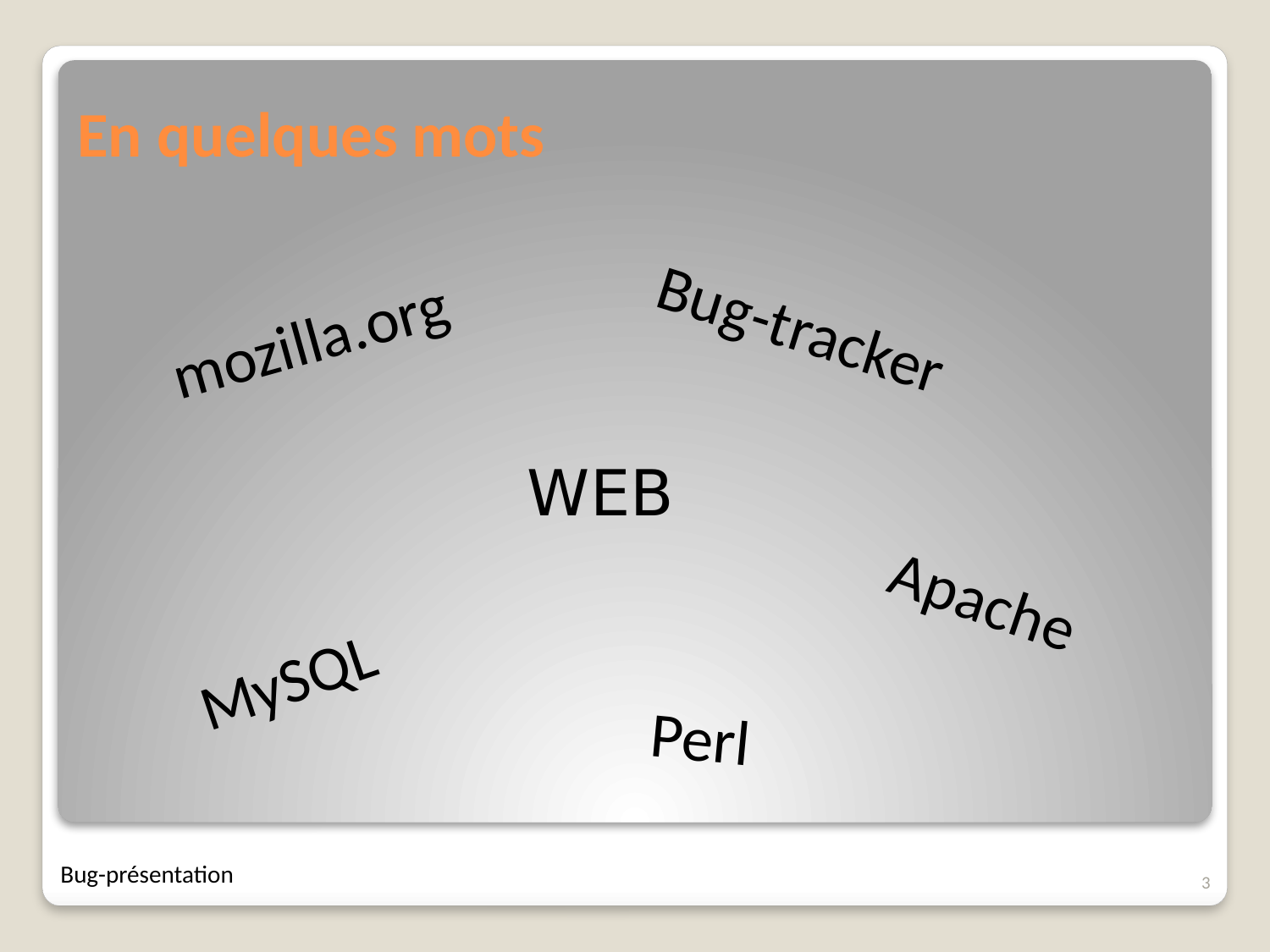

# En quelques mots
mozilla.org
Bug-tracker
WEB
Apache
MySQL
Perl
Bug-présentation
3